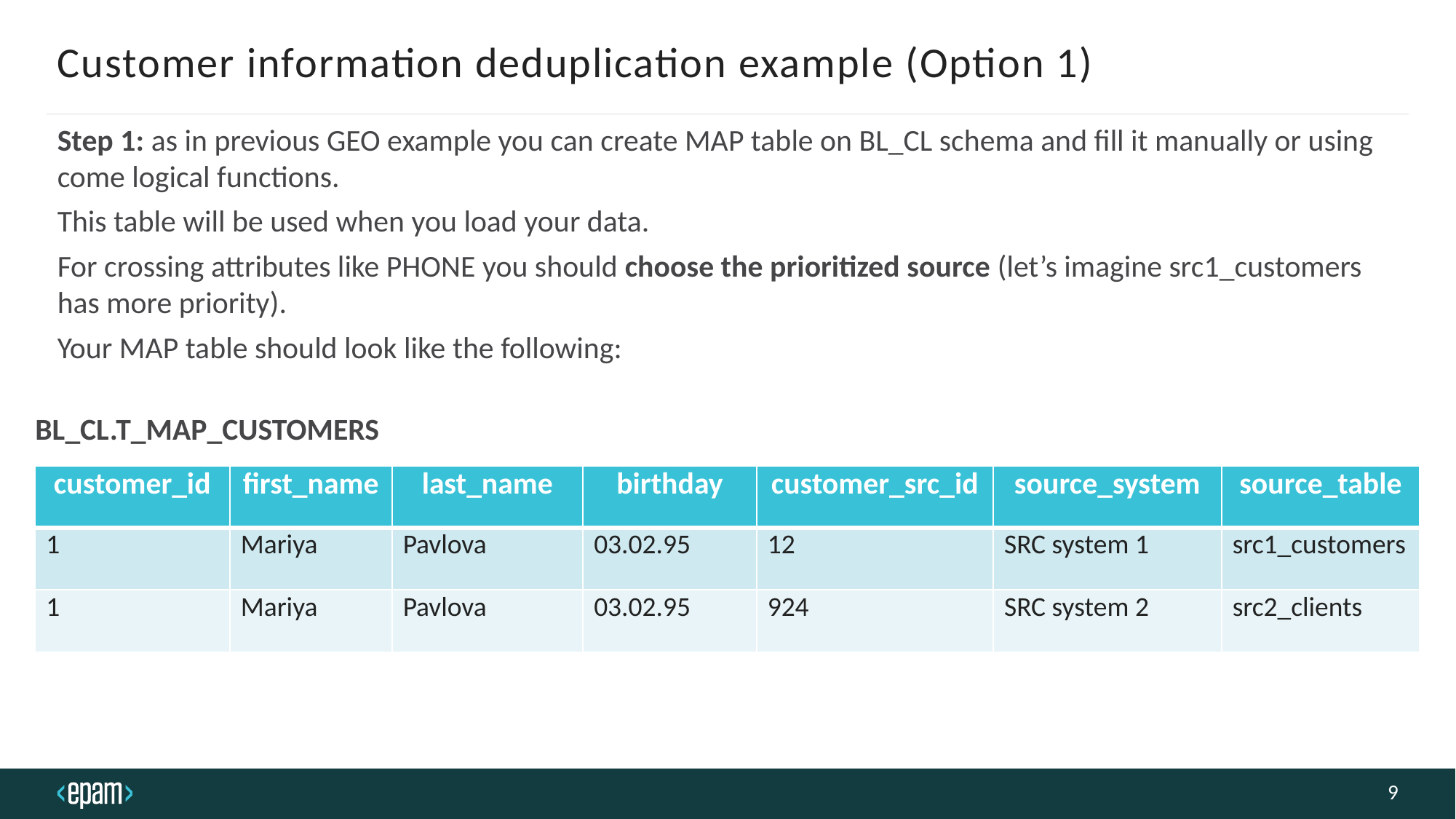

# Customer information deduplication example (Option 1)
Step 1: as in previous GEO example you can create MAP table on BL_CL schema and fill it manually or using come logical functions.
This table will be used when you load your data.
For crossing attributes like PHONE you should choose the prioritized source (let’s imagine src1_customers has more priority).
Your MAP table should look like the following:
BL_CL.T_MAP_CUSTOMERS
| customer\_id | first\_name | last\_name | birthday | customer\_src\_id | source\_system | source\_table |
| --- | --- | --- | --- | --- | --- | --- |
| 1 | Mariya | Pavlova | 03.02.95 | 12 | SRC system 1 | src1\_customers |
| 1 | Mariya | Pavlova | 03.02.95 | 924 | SRC system 2 | src2\_clients |
9